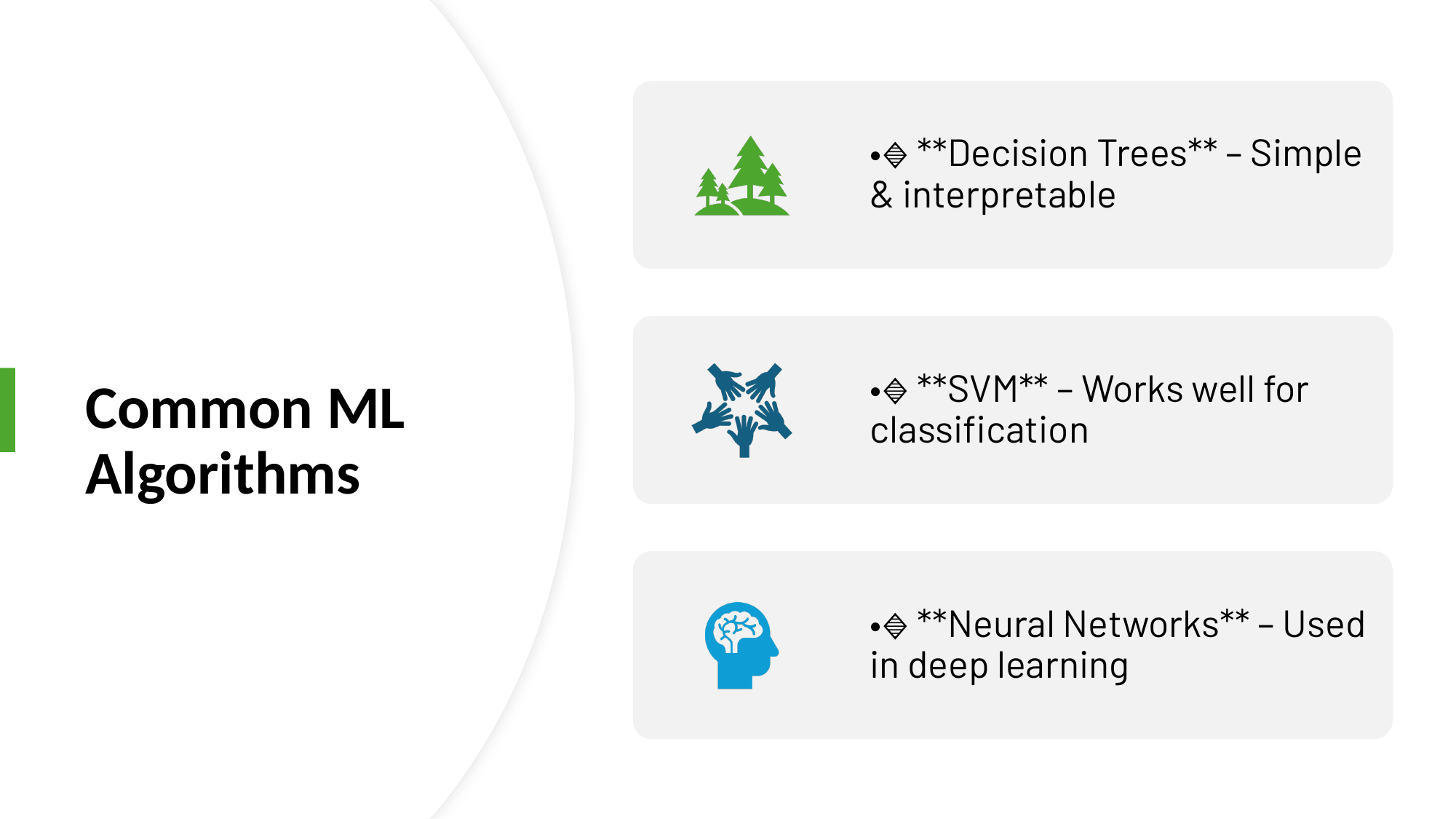

•🔹 **Decision Trees** – Simple & interpretable
•🔹 **SVM** – Works well for classification
•🔹 **Neural Networks** – Used in deep learning
# Common ML Algorithms